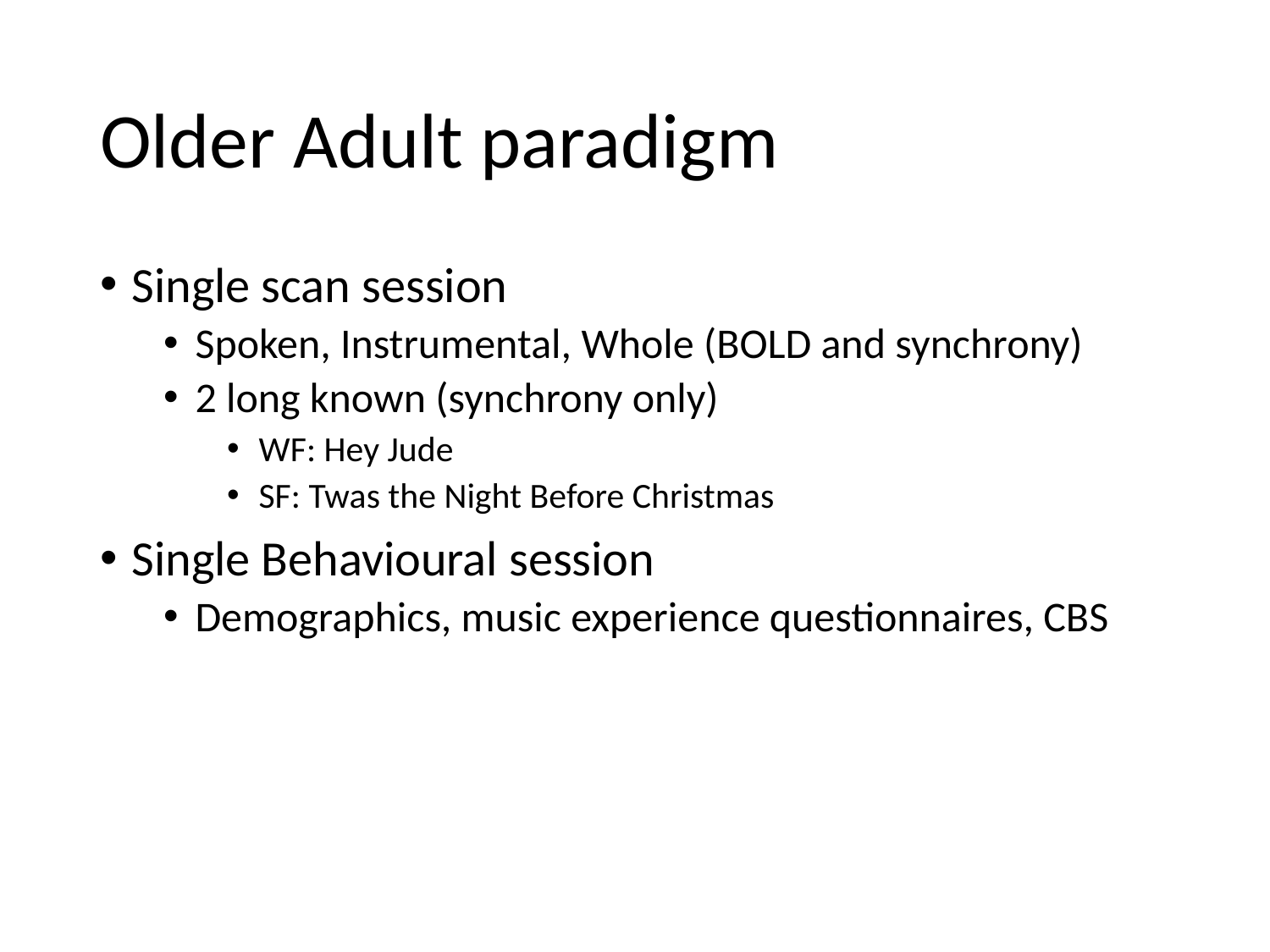

# Older Adult paradigm
Single scan session
Spoken, Instrumental, Whole (BOLD and synchrony)
2 long known (synchrony only)
WF: Hey Jude
SF: Twas the Night Before Christmas
Single Behavioural session
Demographics, music experience questionnaires, CBS